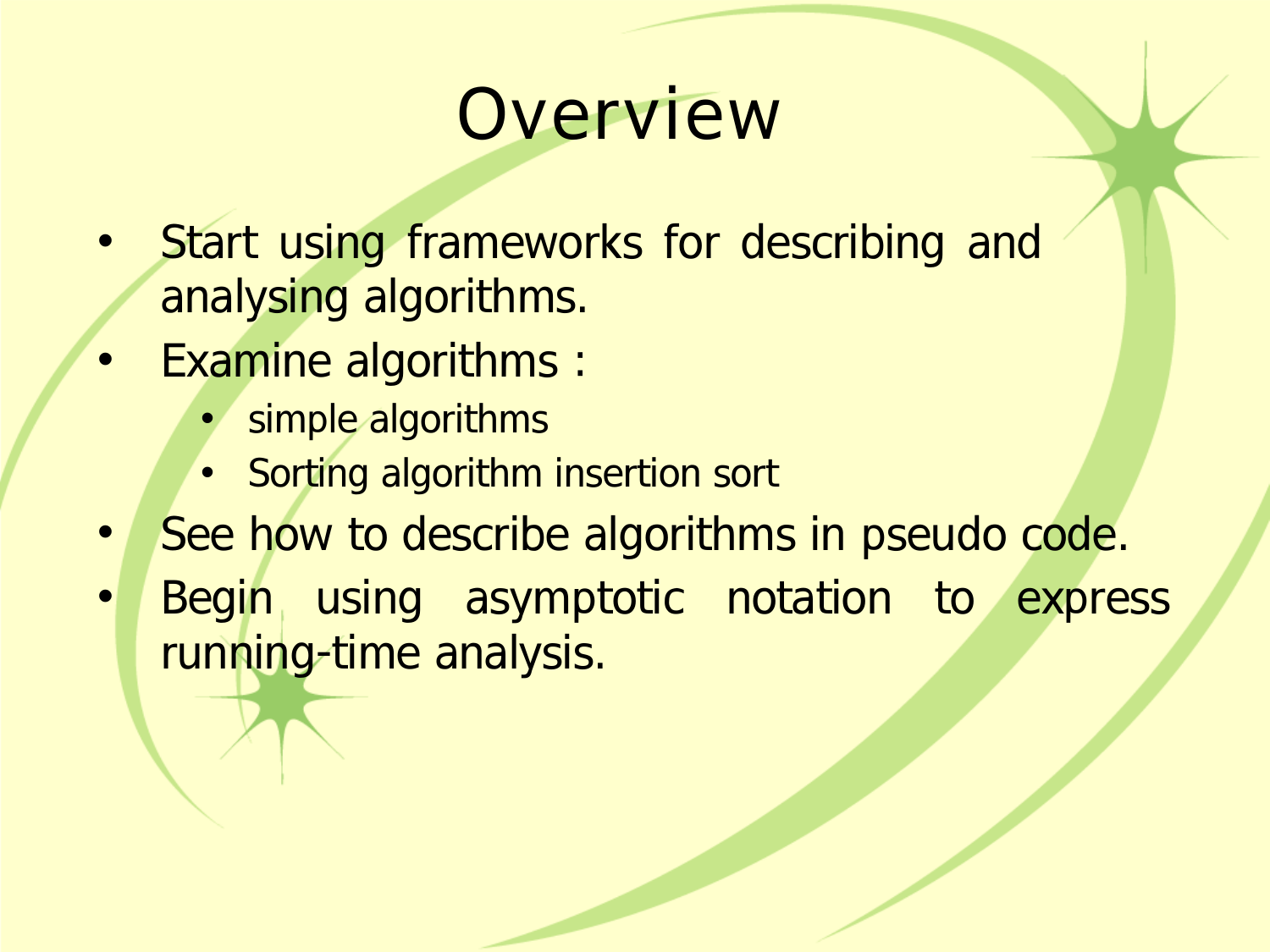

# Overview
Start using frameworks for describing and       analysing algorithms.
Examine algorithms :
simple algorithms
Sorting algorithm insertion sort
See how to describe algorithms in pseudo code.
Begin using asymptotic notation to express running-time analysis.